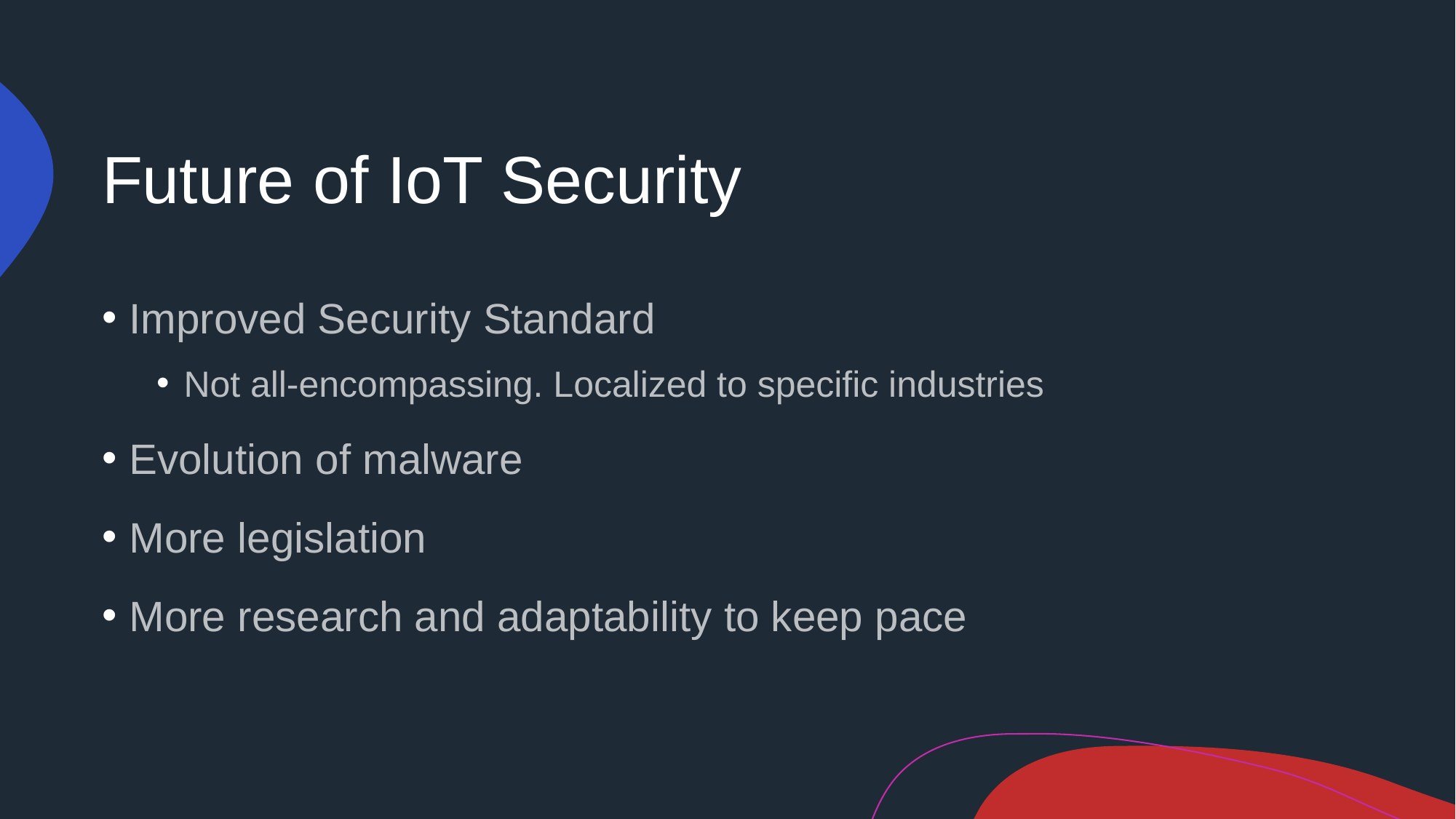

# Future of IoT Security
Improved Security Standard
Not all-encompassing. Localized to specific industries
Evolution of malware
More legislation
More research and adaptability to keep pace